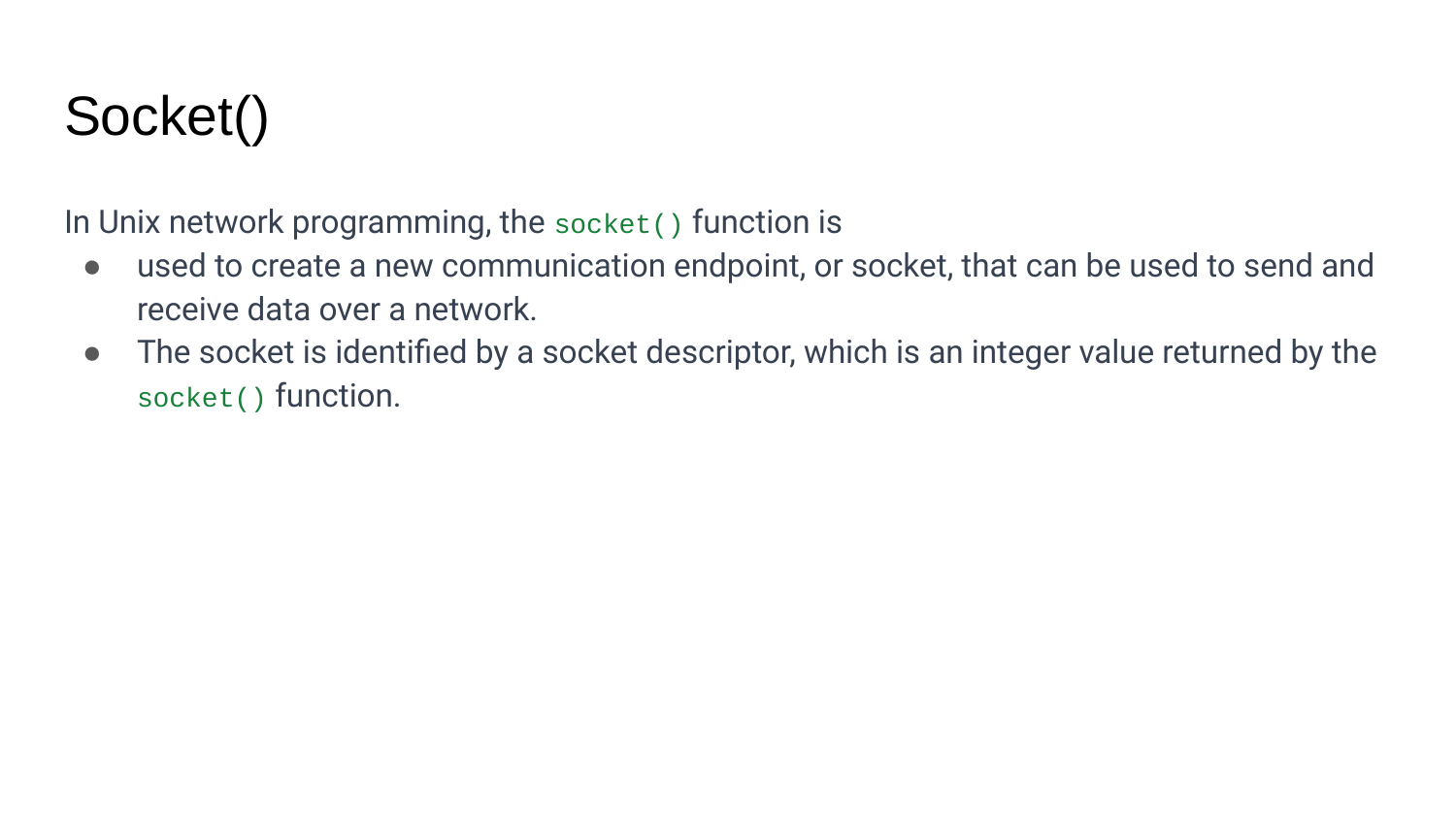

# Socket()
In Unix network programming, the socket() function is
used to create a new communication endpoint, or socket, that can be used to send and receive data over a network.
The socket is identified by a socket descriptor, which is an integer value returned by the socket() function.